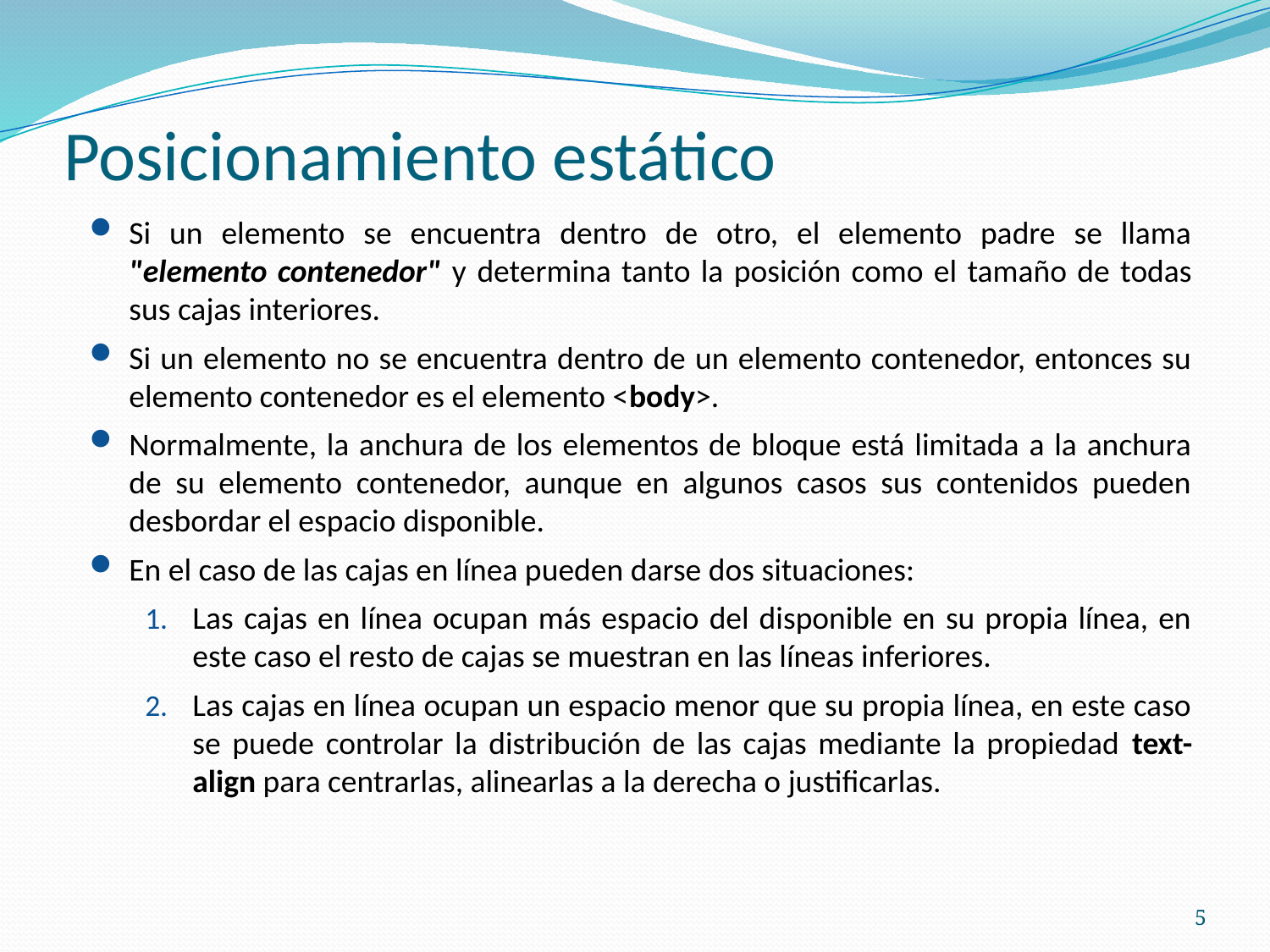

# Posicionamiento estático
Si un elemento se encuentra dentro de otro, el elemento padre se llama "elemento contenedor" y determina tanto la posición como el tamaño de todas sus cajas interiores.
Si un elemento no se encuentra dentro de un elemento contenedor, entonces su elemento contenedor es el elemento <body>.
Normalmente, la anchura de los elementos de bloque está limitada a la anchura de su elemento contenedor, aunque en algunos casos sus contenidos pueden desbordar el espacio disponible.
En el caso de las cajas en línea pueden darse dos situaciones:
Las cajas en línea ocupan más espacio del disponible en su propia línea, en este caso el resto de cajas se muestran en las líneas inferiores.
Las cajas en línea ocupan un espacio menor que su propia línea, en este caso se puede controlar la distribución de las cajas mediante la propiedad text-align para centrarlas, alinearlas a la derecha o justificarlas.

5